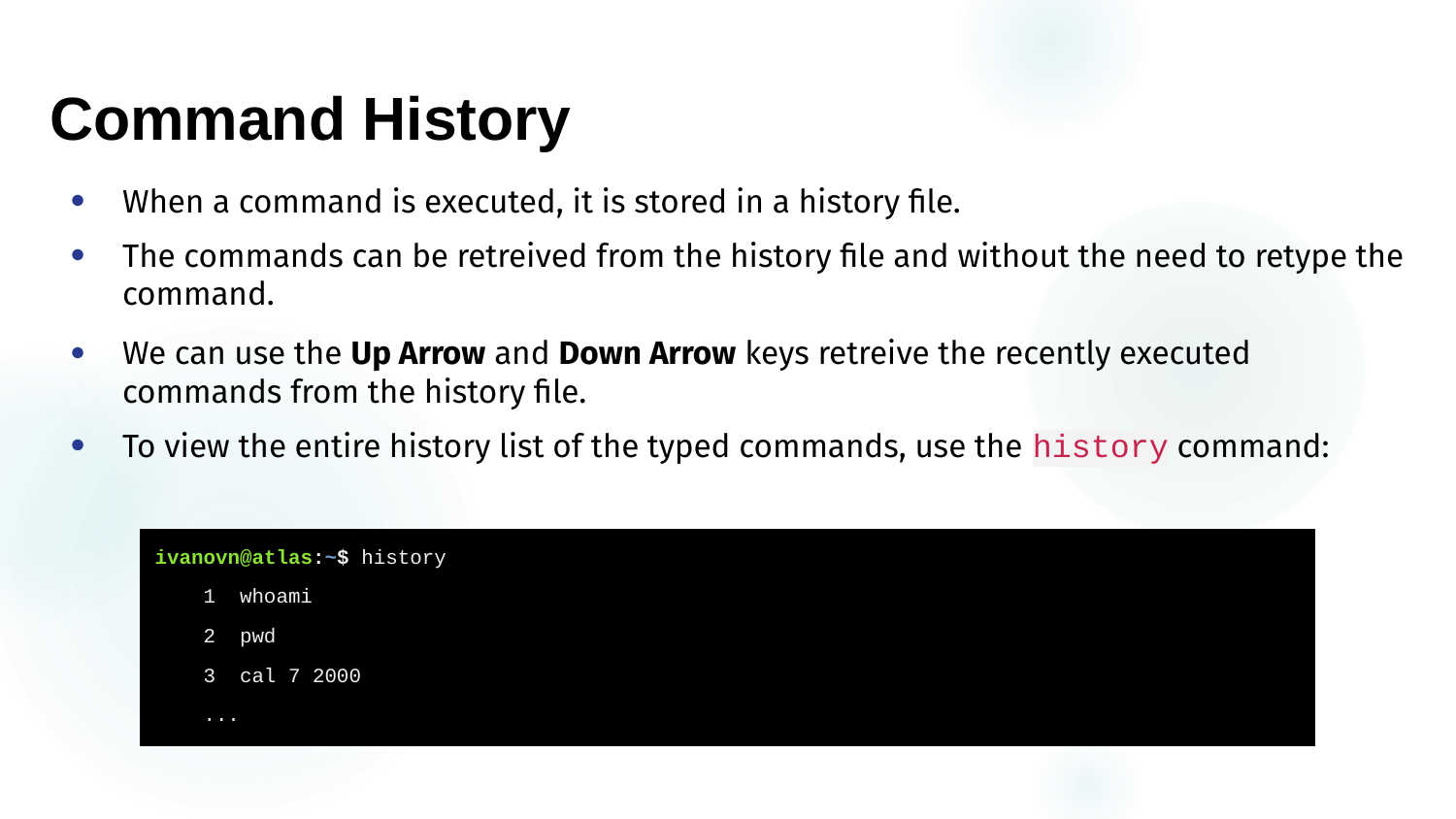

# Command History
When a command is executed, it is stored in a history file.
The commands can be retreived from the history file and without the need to retype the command.
We can use the Up Arrow and Down Arrow keys retreive the recently executed commands from the history file.
To view the entire history list of the typed commands, use the history command:

ivanovn@atlas:~$ history
    1  whoami
    2  pwd
    3  cal 7 2000
    ...